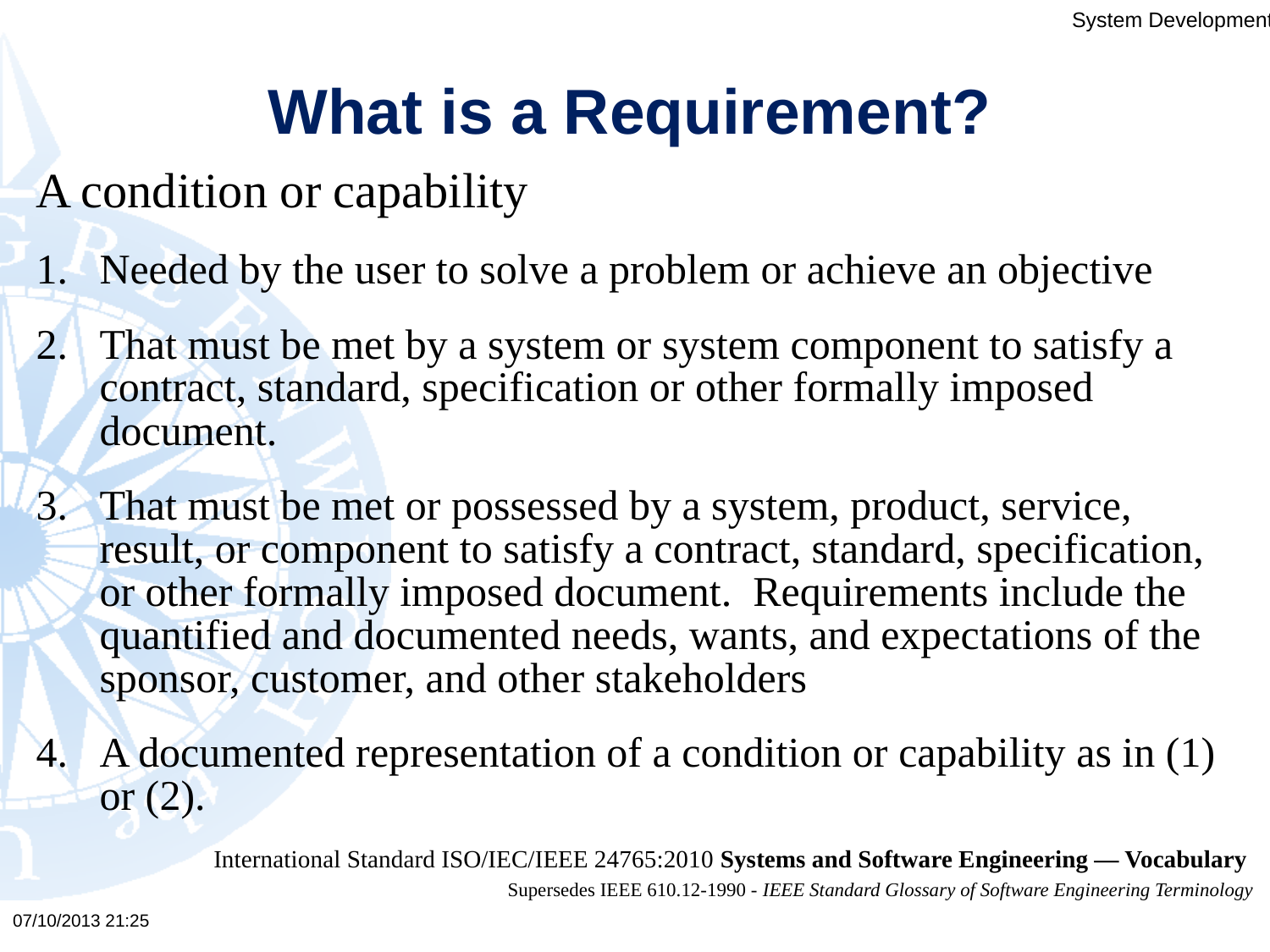

# What is a Requirement?
A condition or capability
Needed by the user to solve a problem or achieve an objective
That must be met by a system or system component to satisfy a contract, standard, specification or other formally imposed document.
That must be met or possessed by a system, product, service, result, or component to satisfy a contract, standard, specification, or other formally imposed document.  Requirements include the quantified and documented needs, wants, and expectations of the sponsor, customer, and other stakeholders
A documented representation of a condition or capability as in (1) or (2).

International Standard ISO/IEC/IEEE 24765:2010 Systems and Software Engineering — Vocabulary
Supersedes IEEE 610.12-1990 - IEEE Standard Glossary of Software Engineering Terminology
07/10/2013 21:25